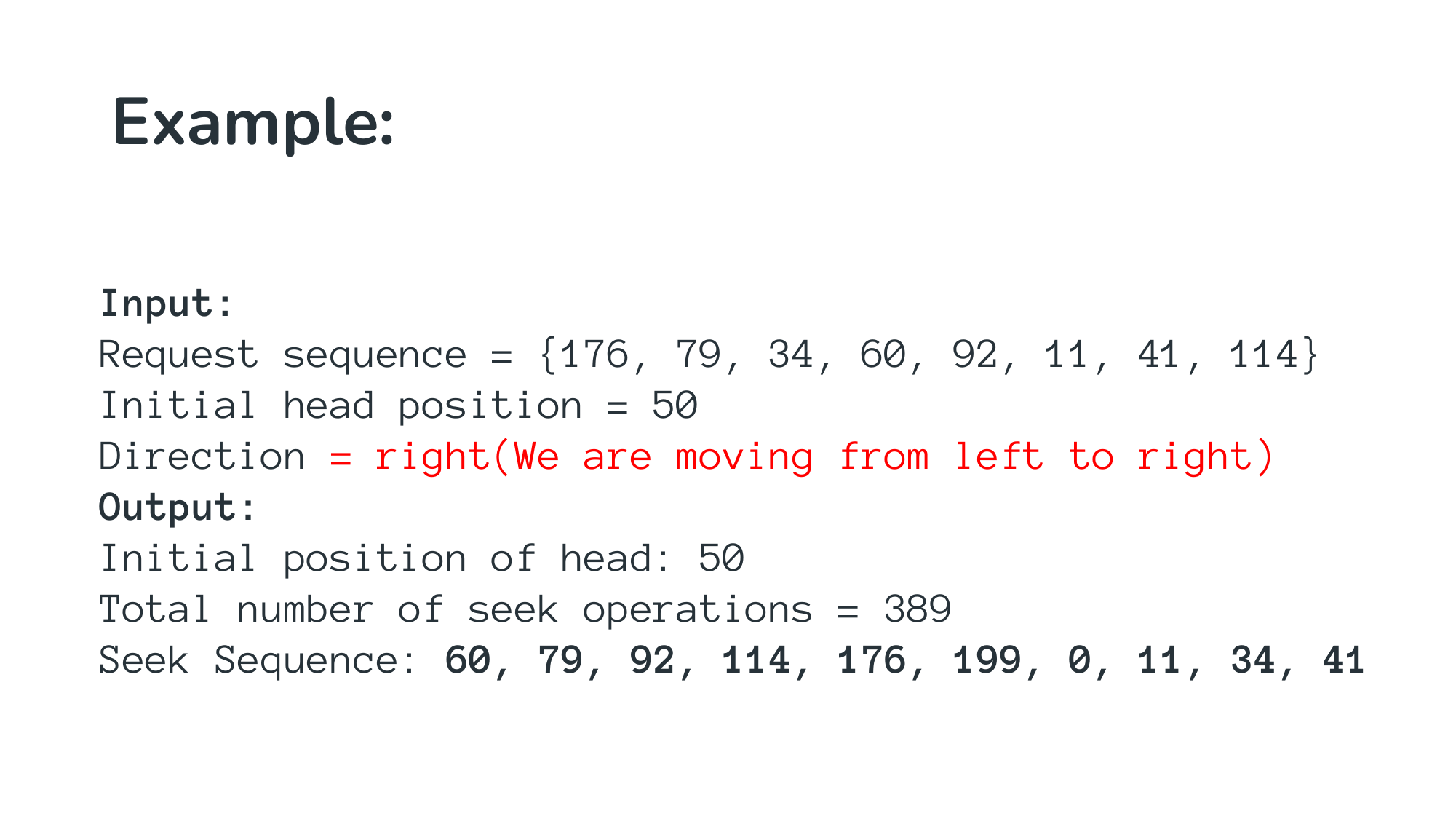

# Example:
Input:
Request sequence = {176, 79, 34, 60, 92, 11, 41, 114}
Initial head position = 50
Direction = right(We are moving from left to right)
Output:
Initial position of head: 50
Total number of seek operations = 389
Seek Sequence: 60, 79, 92, 114, 176, 199, 0, 11, 34, 41